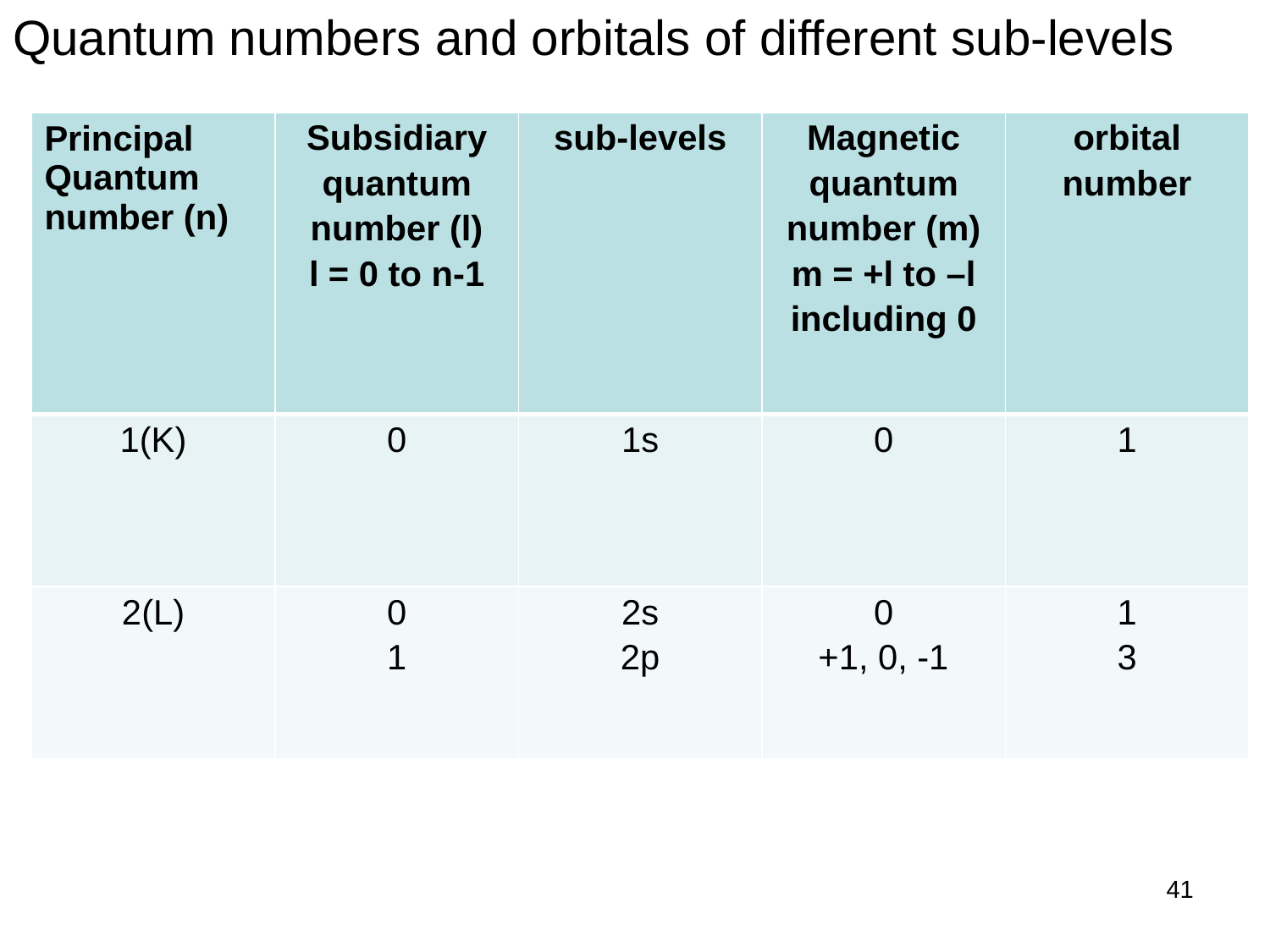

Quantum numbers and orbitals of different sub-levels

| Principal Quantum number (n) | Subsidiary quantum number (l) l = 0 to n-1 | sub-levels | Magnetic quantum number (m) m = +l to –l including 0 | orbital number |
| --- | --- | --- | --- | --- |
| 1(K) | 0 | 1s | 0 | 1 |
| 2(L) | 0 1 | 2s 2p | 0 +1, 0, -1 | 1 3 |
41